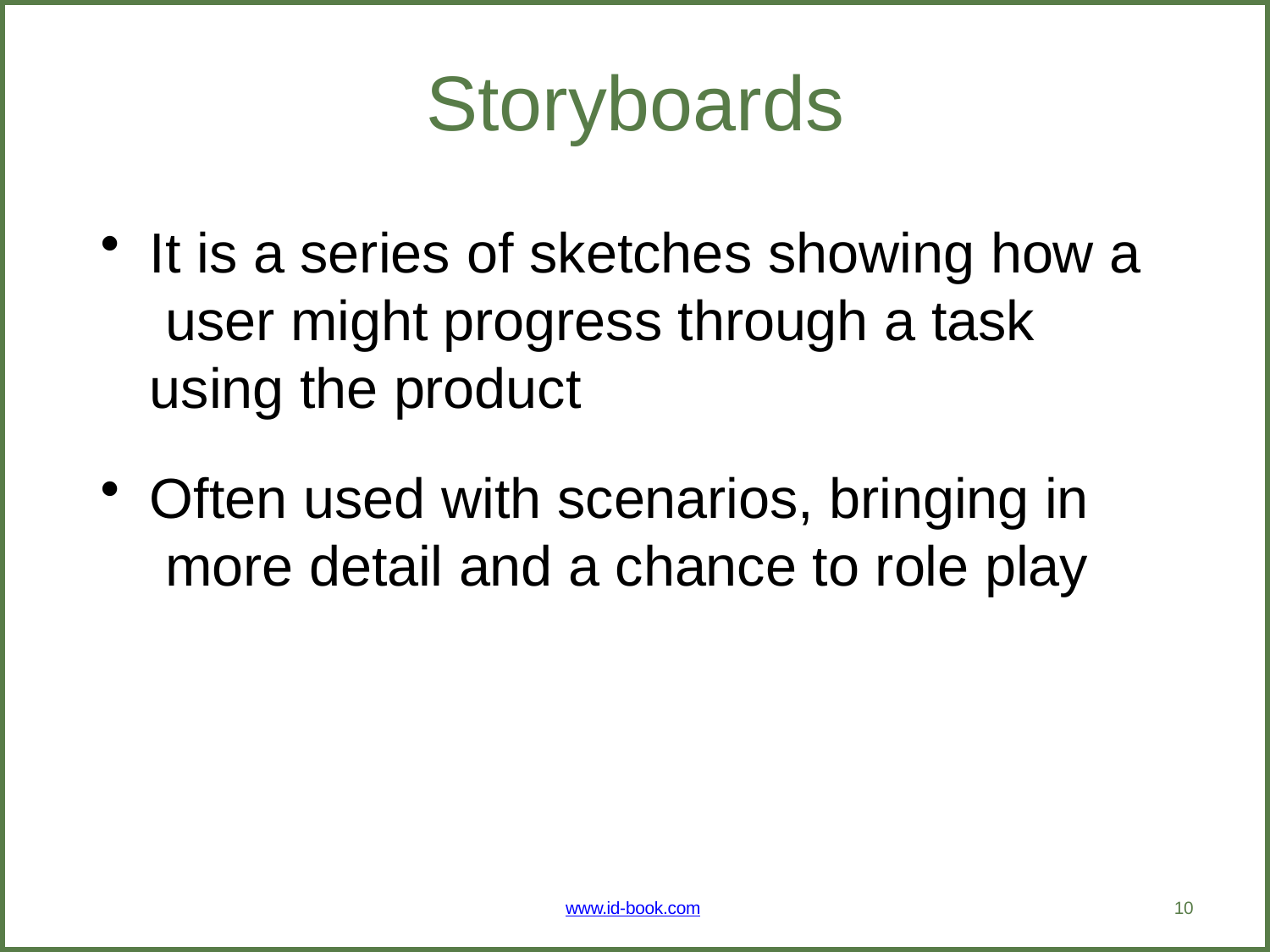

# Storyboards
It is a series of sketches showing how a  user might progress through a task  using the product
Often used with scenarios, bringing in  more detail and a chance to role play
www.id-book.com
10